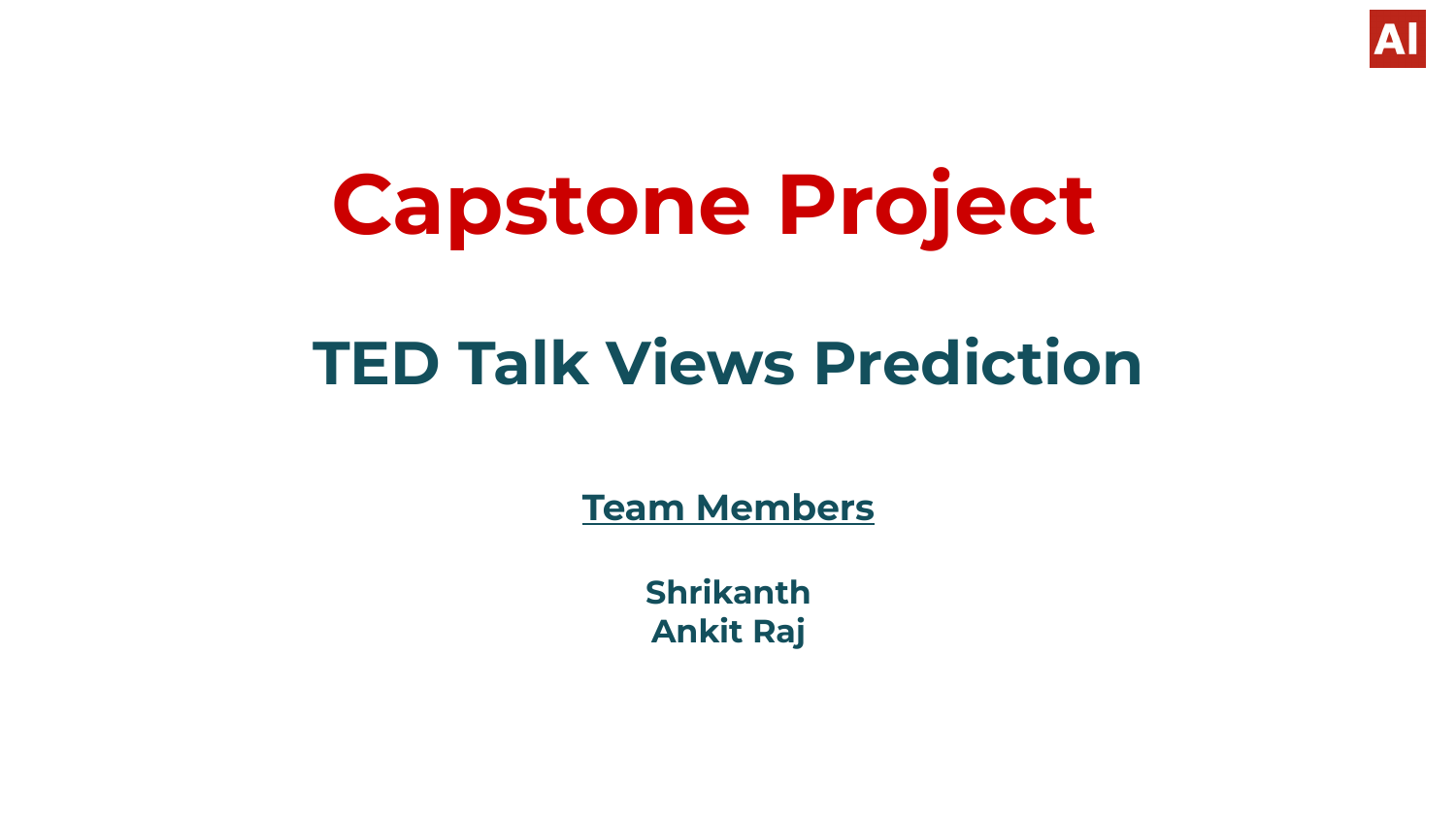

# Capstone Project

TED Talk Views Prediction

Team Members

Shrikanth
Ankit Raj